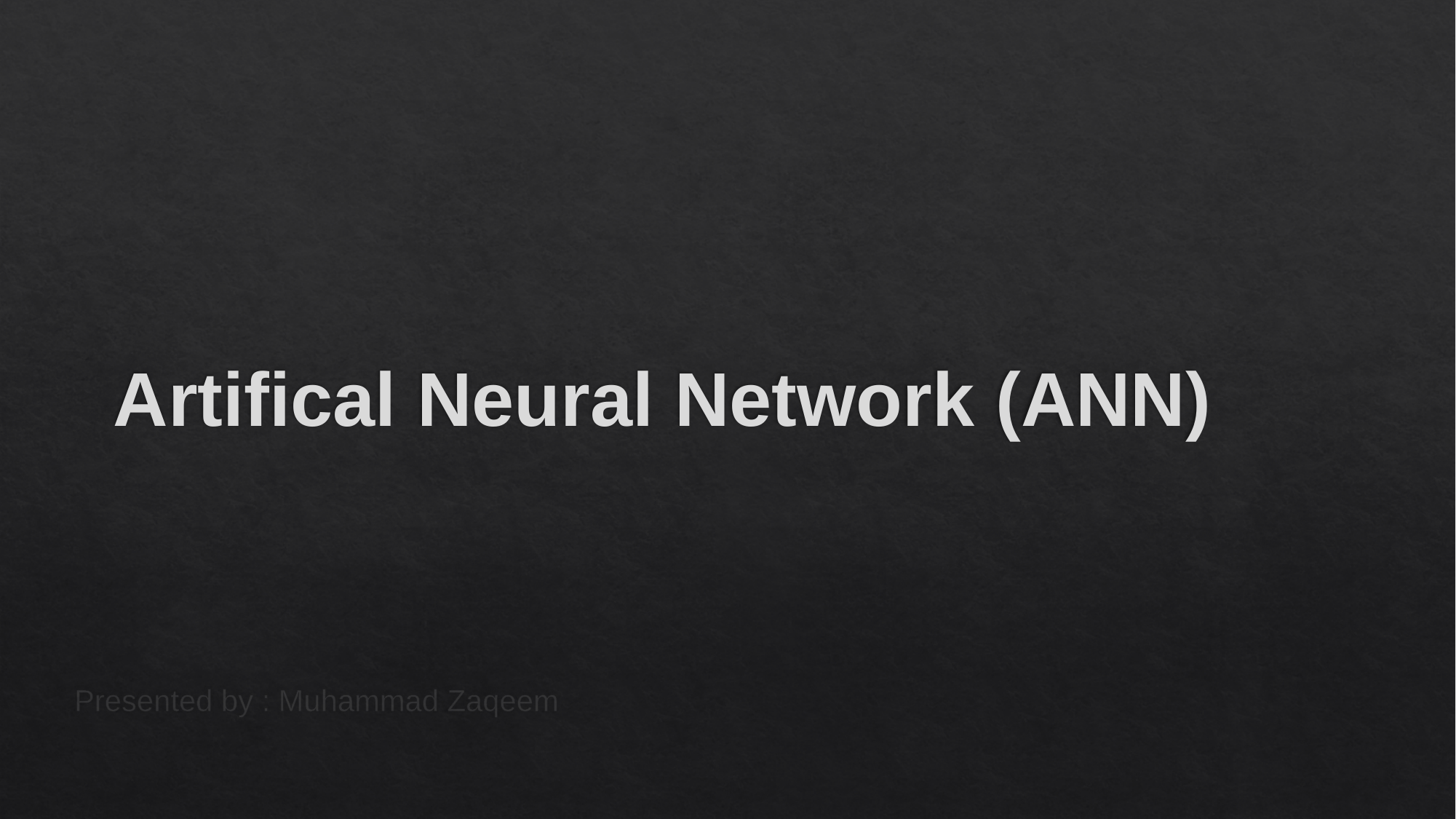

# Artifical Neural Network (ANN)
Presented by : Muhammad Zaqeem